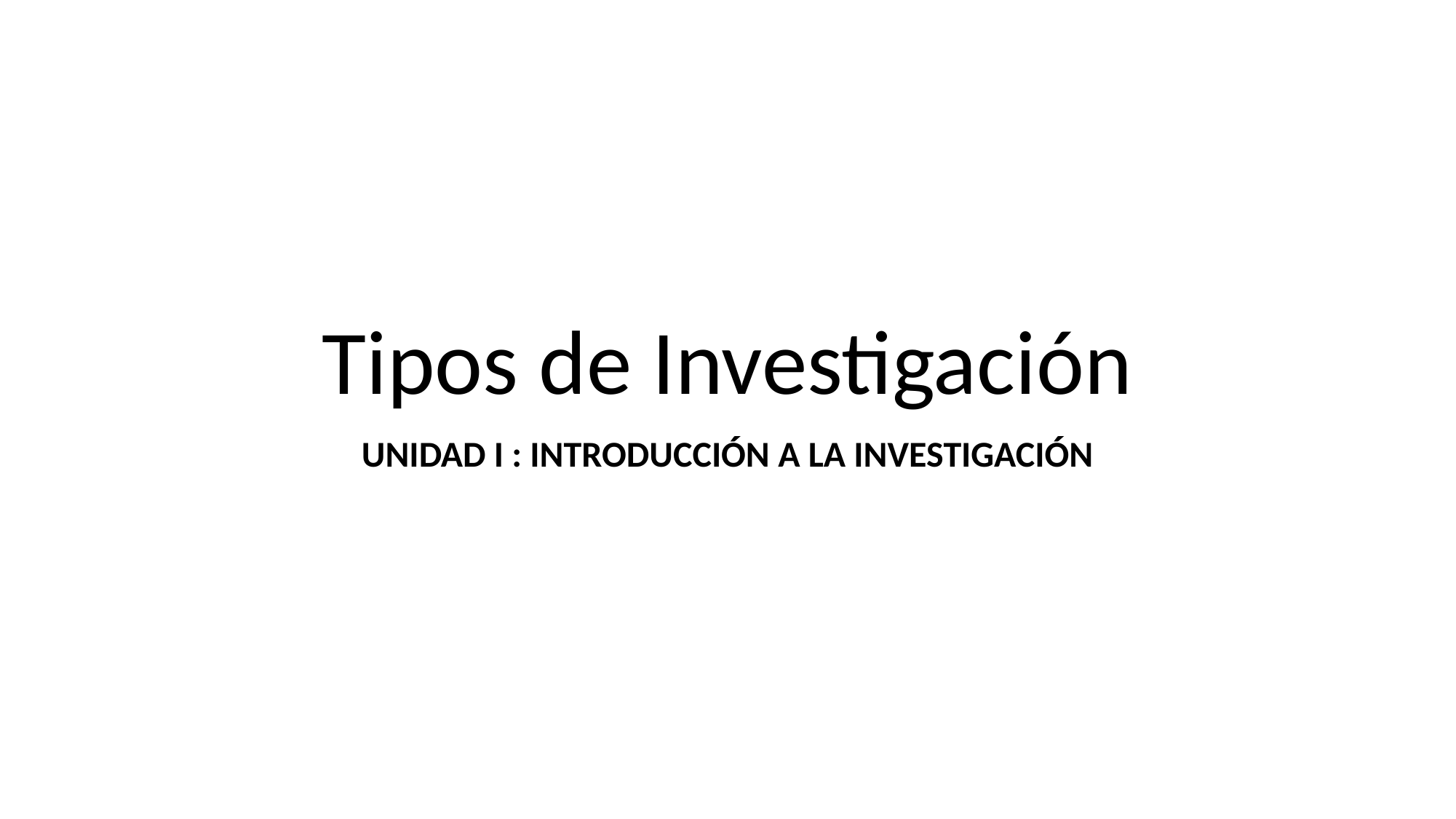

# Tipos de Investigación
UNIDAD I : INTRODUCCIÓN A LA INVESTIGACIÓN